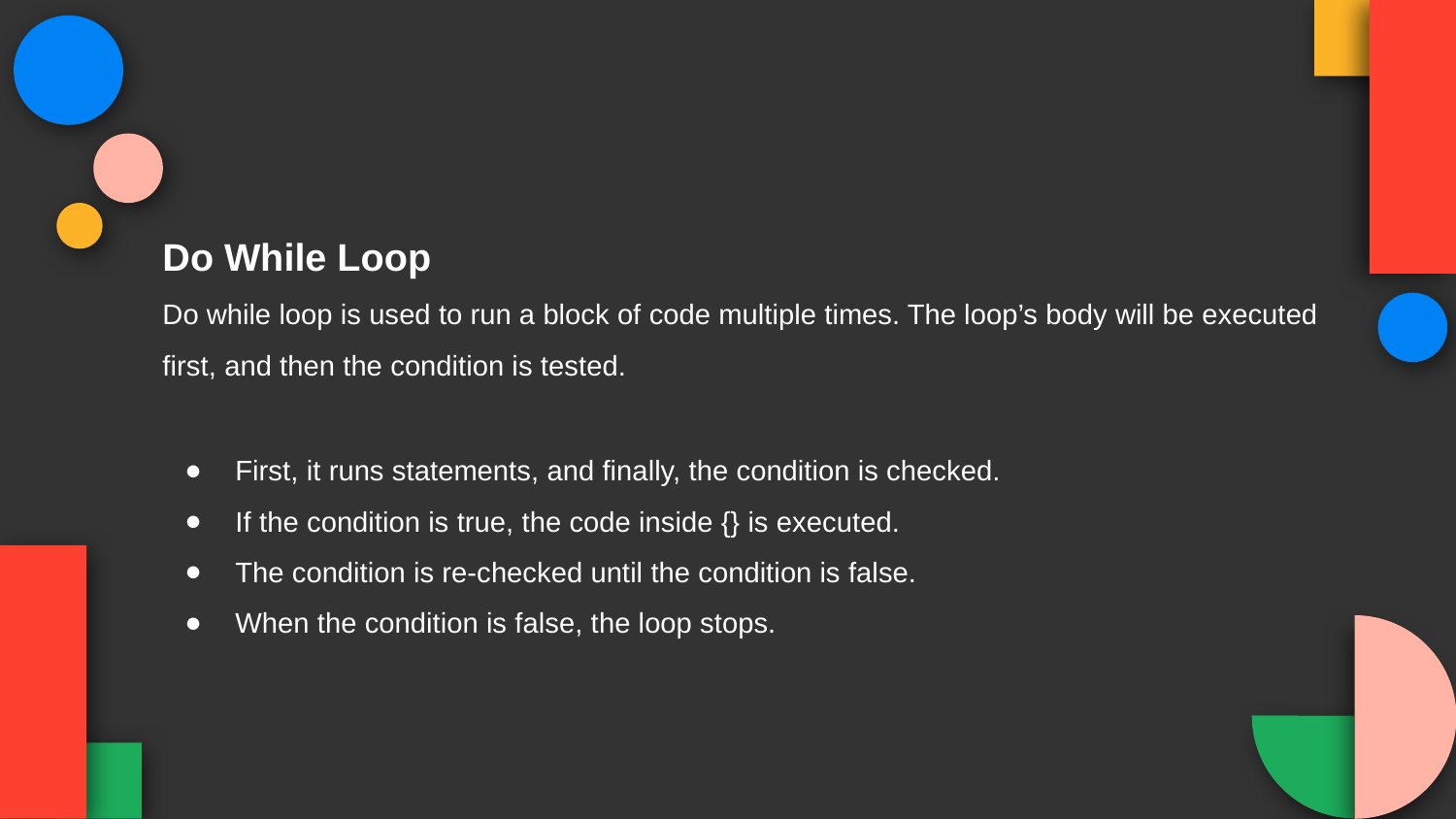

Do While Loop
Do while loop is used to run a block of code multiple times. The loop’s body will be executed first, and then the condition is tested.

First, it runs statements, and finally, the condition is checked.
If the condition is true, the code inside {} is executed.
The condition is re-checked until the condition is false.
When the condition is false, the loop stops.